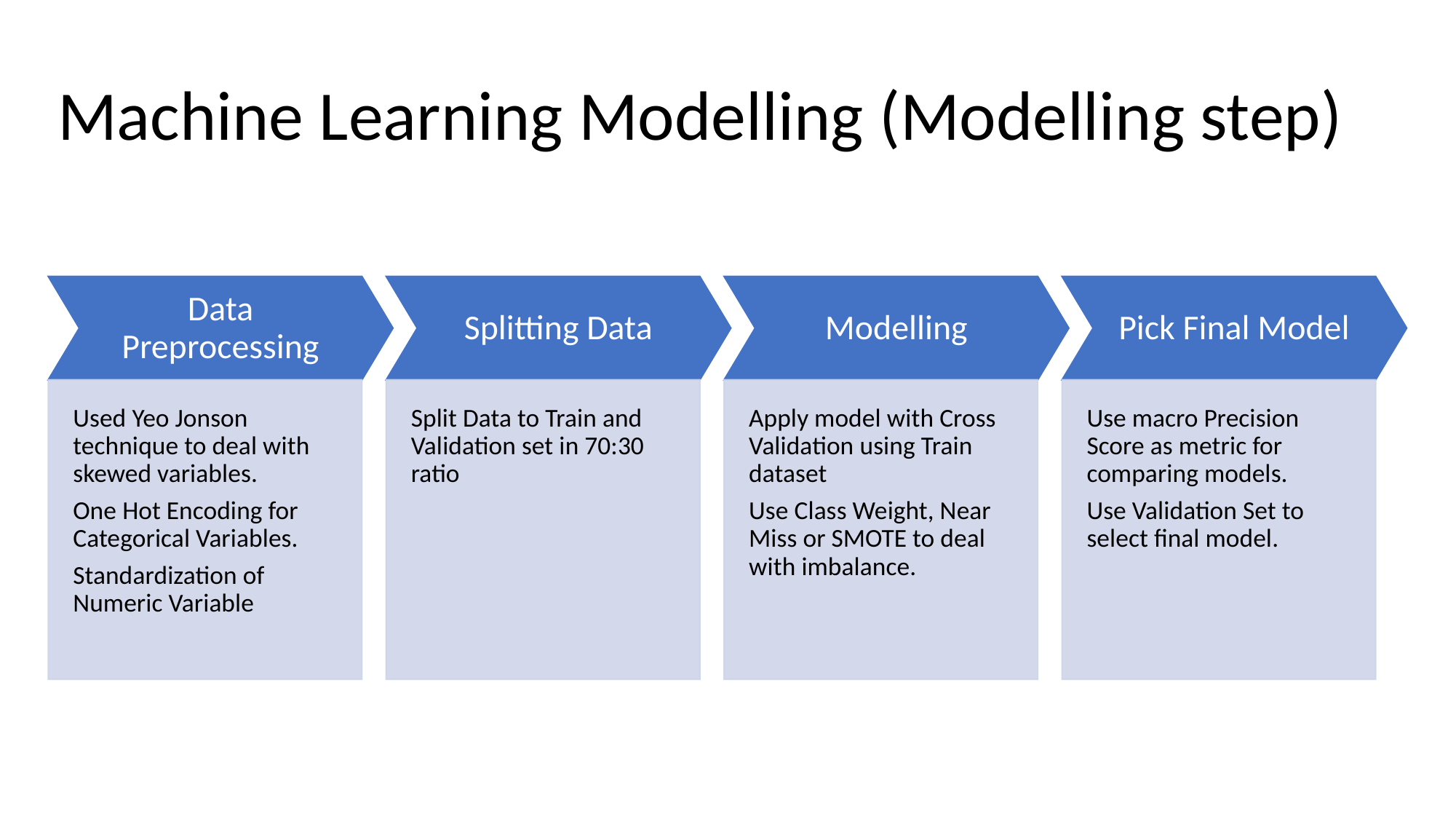

# Machine Learning Modelling (Modelling step)
Data Preprocessing
Used Yeo Jonson technique to deal with skewed variables.
One Hot Encoding for Categorical Variables.
Standardization of Numeric Variable
Splitting Data
Split Data to Train and Validation set in 70:30 ratio
Modelling
Apply model with Cross Validation using Train dataset
Use Class Weight, Near Miss or SMOTE to deal with imbalance.
Pick Final Model
Use macro Precision Score as metric for comparing models.
Use Validation Set to select final model.